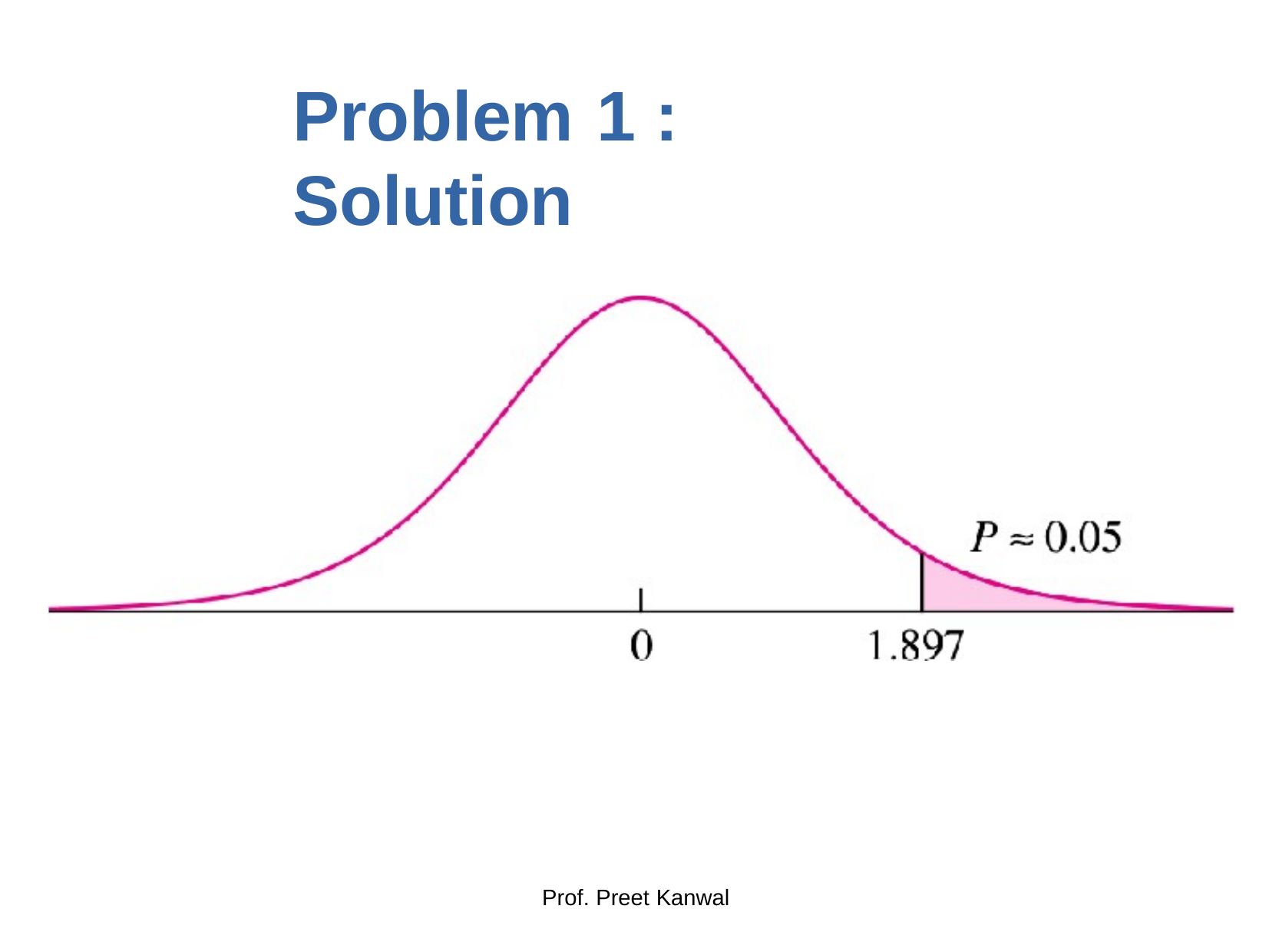

# Problem	1	: Solution

Prof. Preet Kanwal